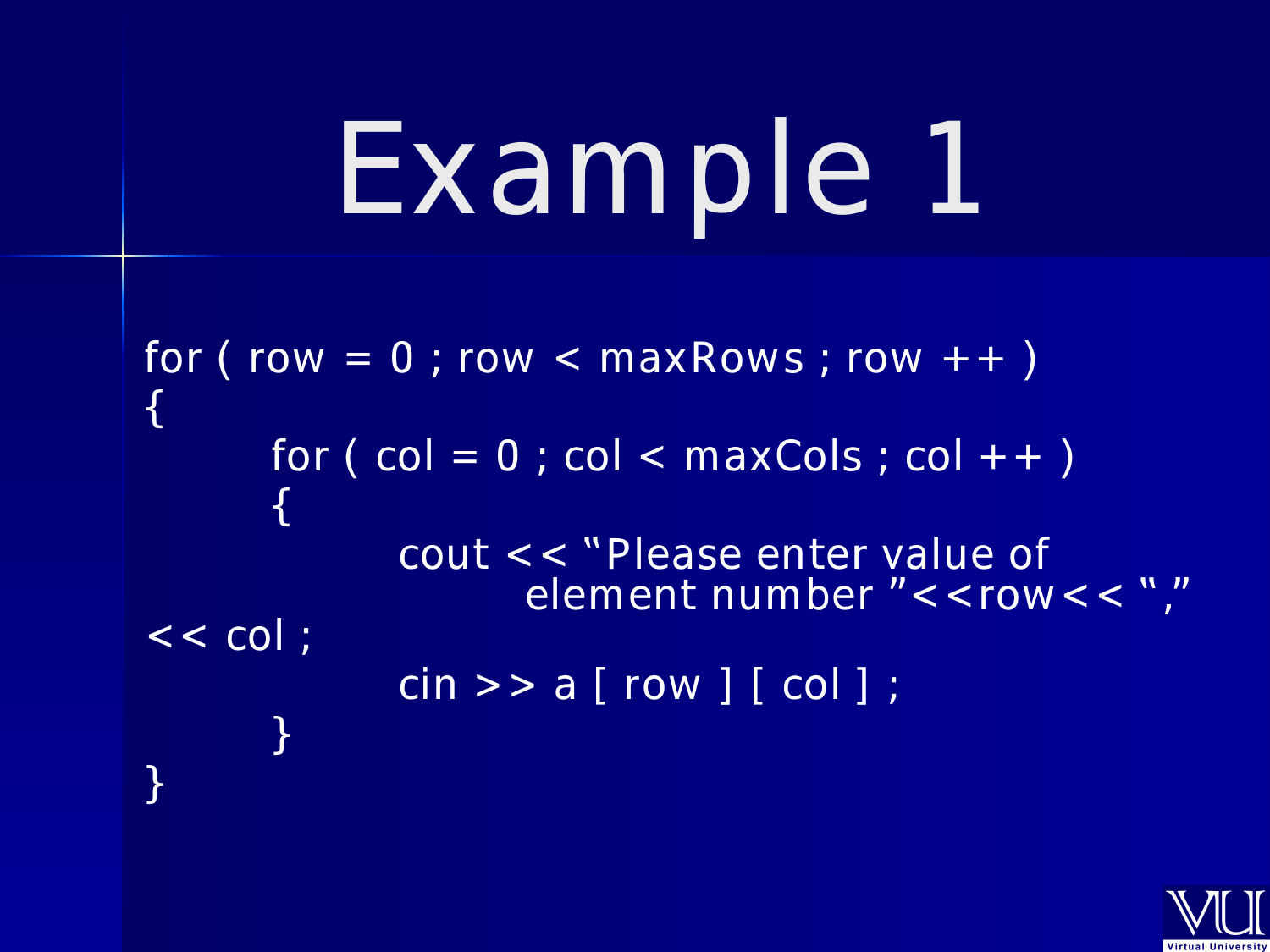

# Example 1
	for ( row = 0 ; row < maxRows ; row ++ )
	{
		for ( col = 0 ; col < maxCols ; col ++ )
		{
			cout << “Please enter value of 				element number ”<<row<< “,” << col ;
			cin >> a [ row ] [ col ] ;
		}
	}